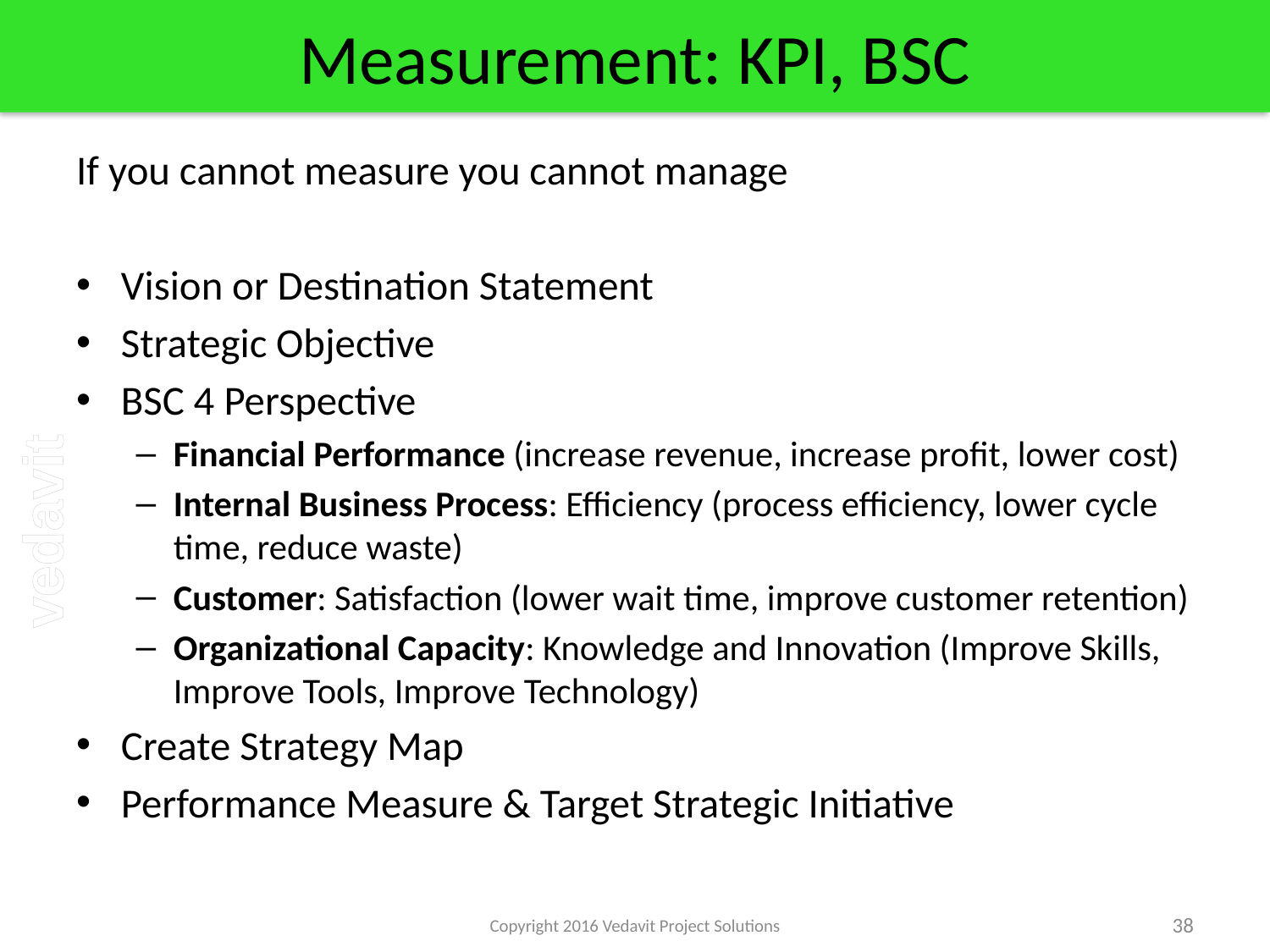

# Measurement: KPI, BSC
If you cannot measure you cannot manage

Vision or Destination Statement
Strategic Objective
BSC 4 Perspective
Financial Performance (increase revenue, increase profit, lower cost)
Internal Business Process: Efficiency (process efficiency, lower cycle time, reduce waste)
Customer: Satisfaction (lower wait time, improve customer retention)
Organizational Capacity: Knowledge and Innovation (Improve Skills, Improve Tools, Improve Technology)
Create Strategy Map
Performance Measure & Target Strategic Initiative

Copyright 2016 Vedavit Project Solutions
38